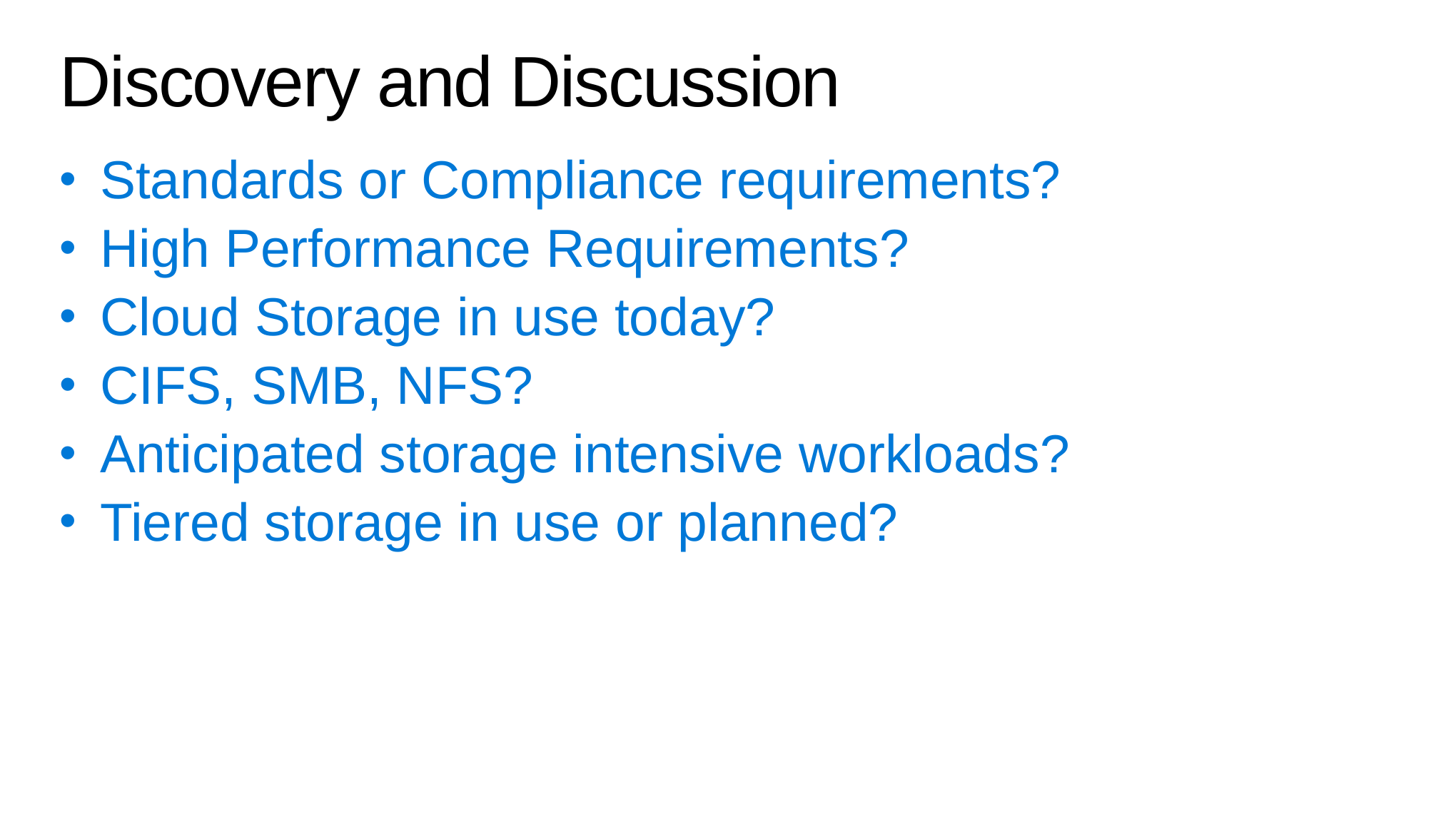

# Discovery and Discussion
Standards or Compliance requirements?
High Performance Requirements?
Cloud Storage in use today?
CIFS, SMB, NFS?
Anticipated storage intensive workloads?
Tiered storage in use or planned?